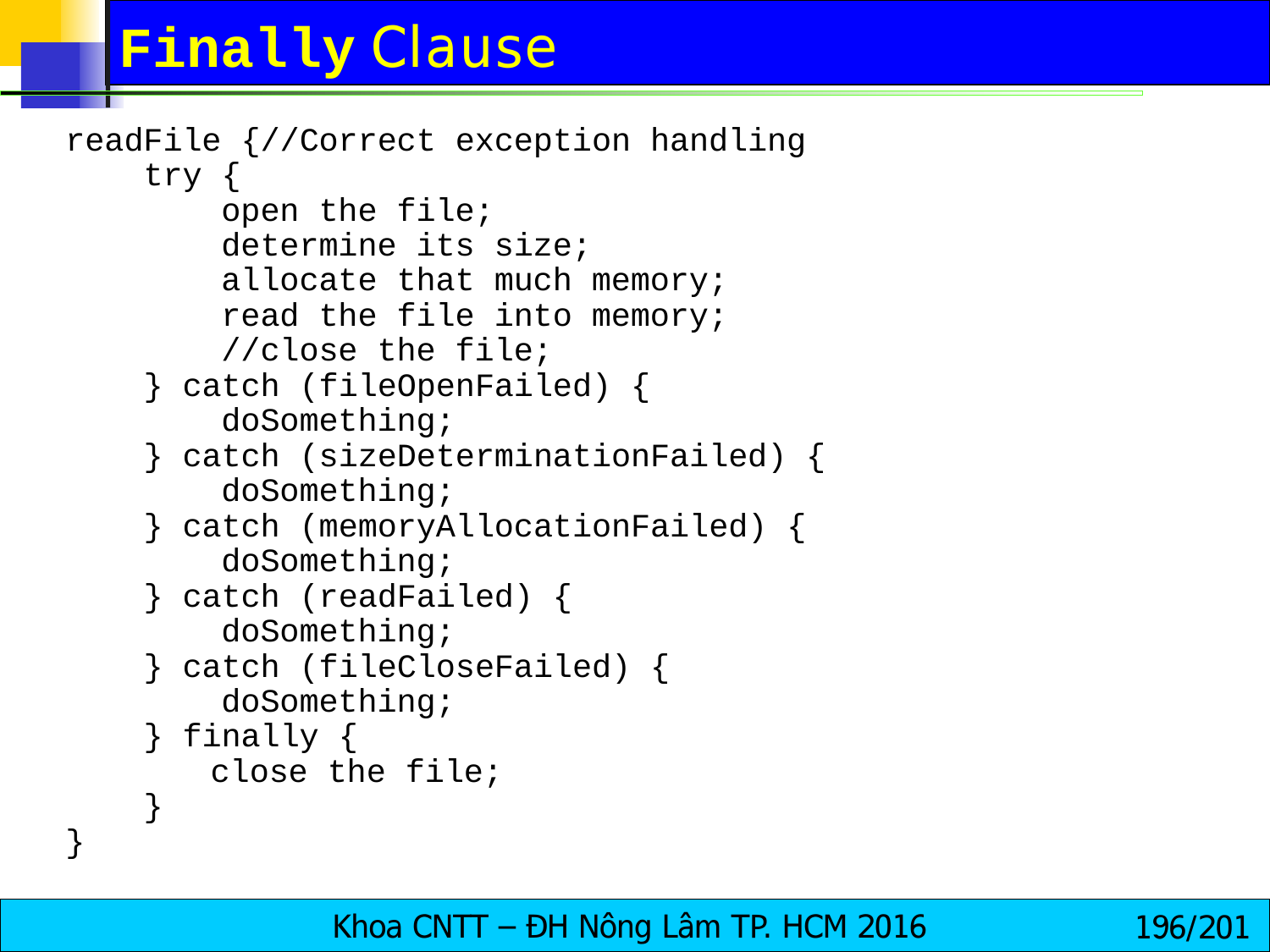

# Finally Clause
readFile {//Correct exception handling
    try {
        open the file;
        determine its size;
        allocate that much memory;
        read the file into memory;
        //close the file;
    } catch (fileOpenFailed) {
        doSomething;
    } catch (sizeDeterminationFailed) {
        doSomething;
    } catch (memoryAllocationFailed) {
        doSomething;
    } catch (readFailed) {
        doSomething;
    } catch (fileCloseFailed) {
        doSomething;
    } finally {
	     close the file;
    }
}